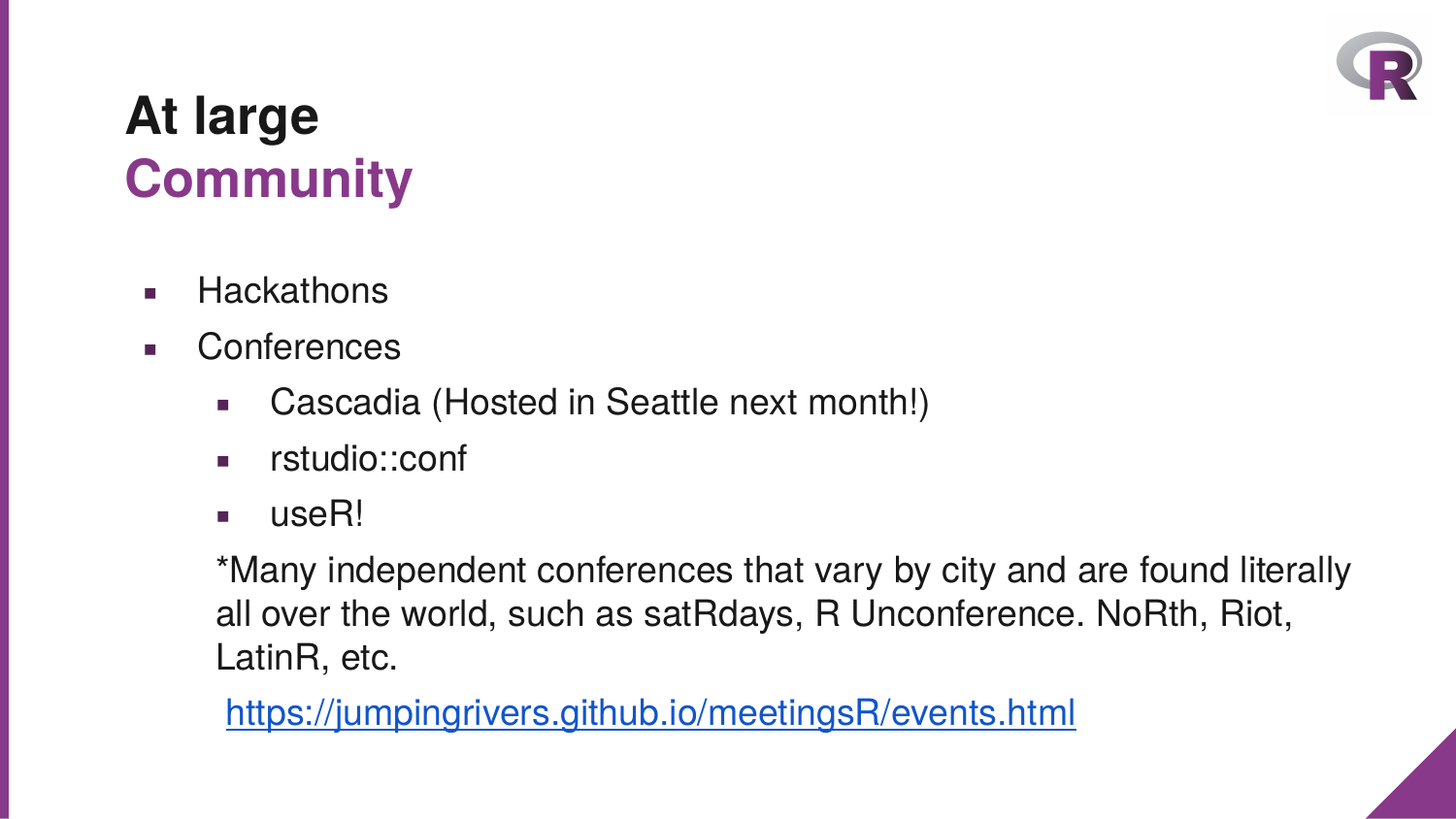

# At large
Community
Hackathons
Conferences
Cascadia (Hosted in Seattle next month!)
rstudio::conf
useR!
*Many independent conferences that vary by city and are found literally all over the world, such as satRdays, R Unconference. NoRth, Riot, LatinR, etc.
 https://jumpingrivers.github.io/meetingsR/events.html